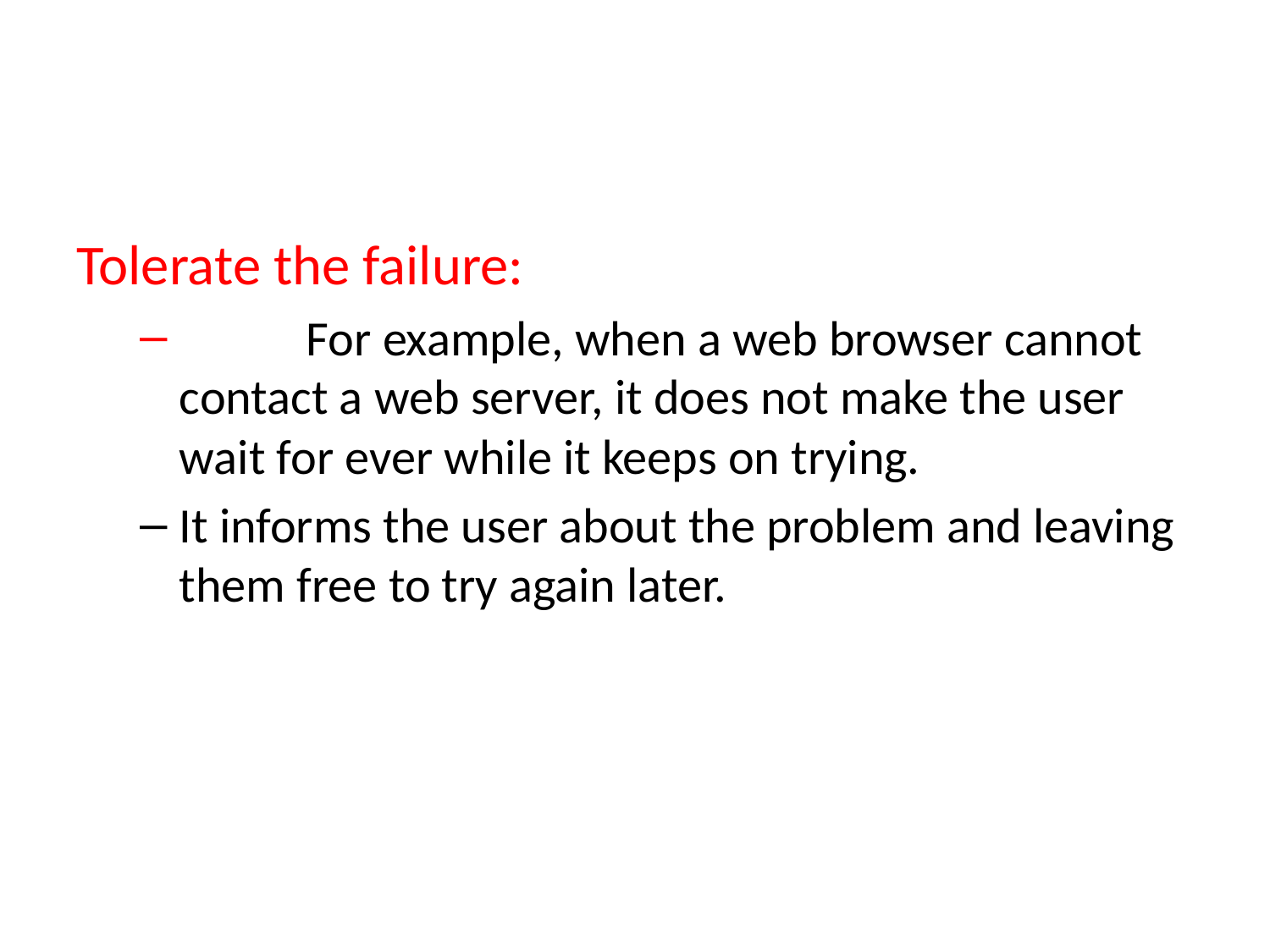

#
Tolerate the failure:
	For example, when a web browser cannot contact a web server, it does not make the user wait for ever while it keeps on trying.
It informs the user about the problem and leaving them free to try again later.